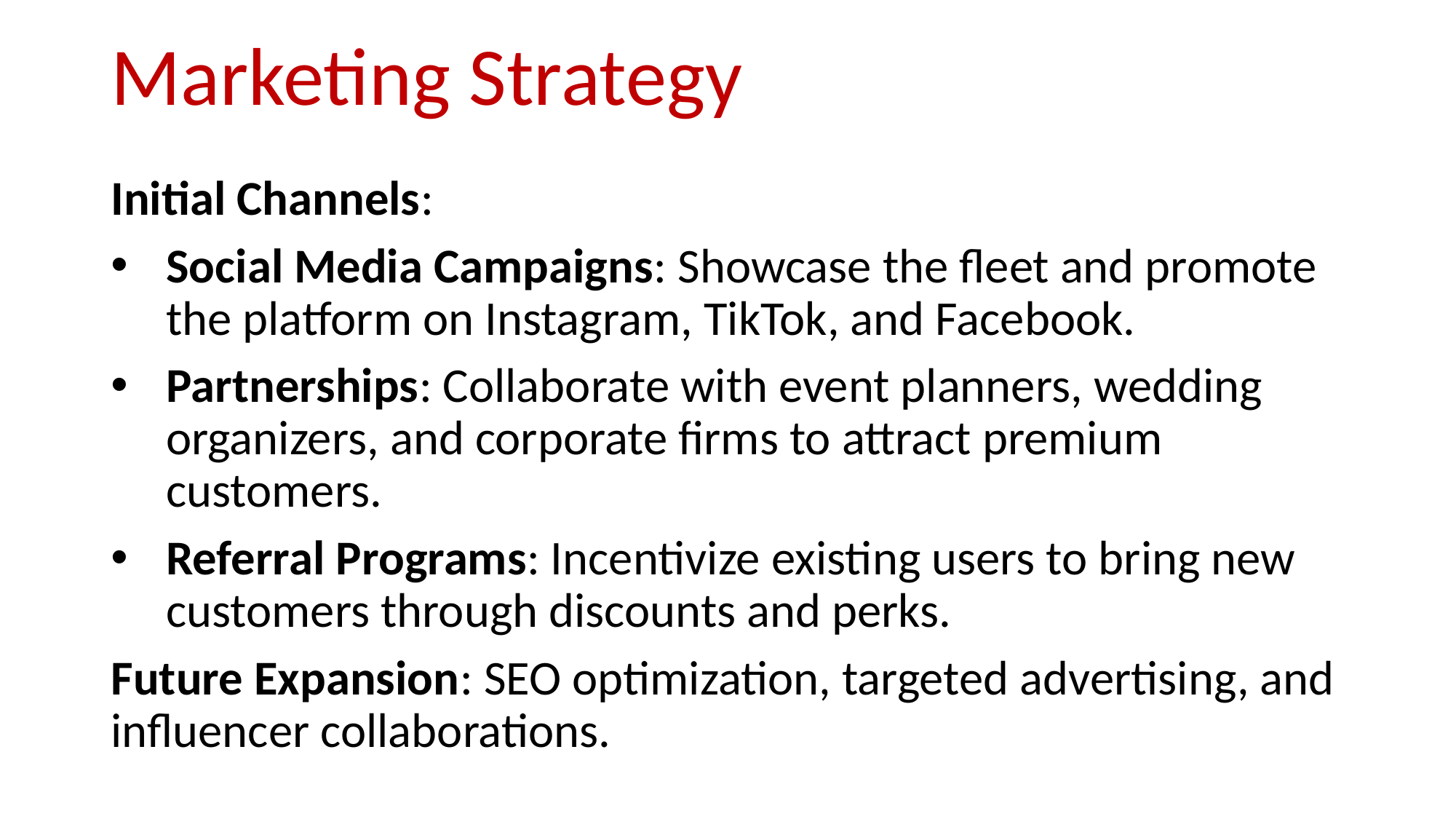

# Marketing Strategy
Initial Channels:
Social Media Campaigns: Showcase the fleet and promote the platform on Instagram, TikTok, and Facebook.
Partnerships: Collaborate with event planners, wedding organizers, and corporate firms to attract premium customers.
Referral Programs: Incentivize existing users to bring new customers through discounts and perks.
Future Expansion: SEO optimization, targeted advertising, and influencer collaborations.